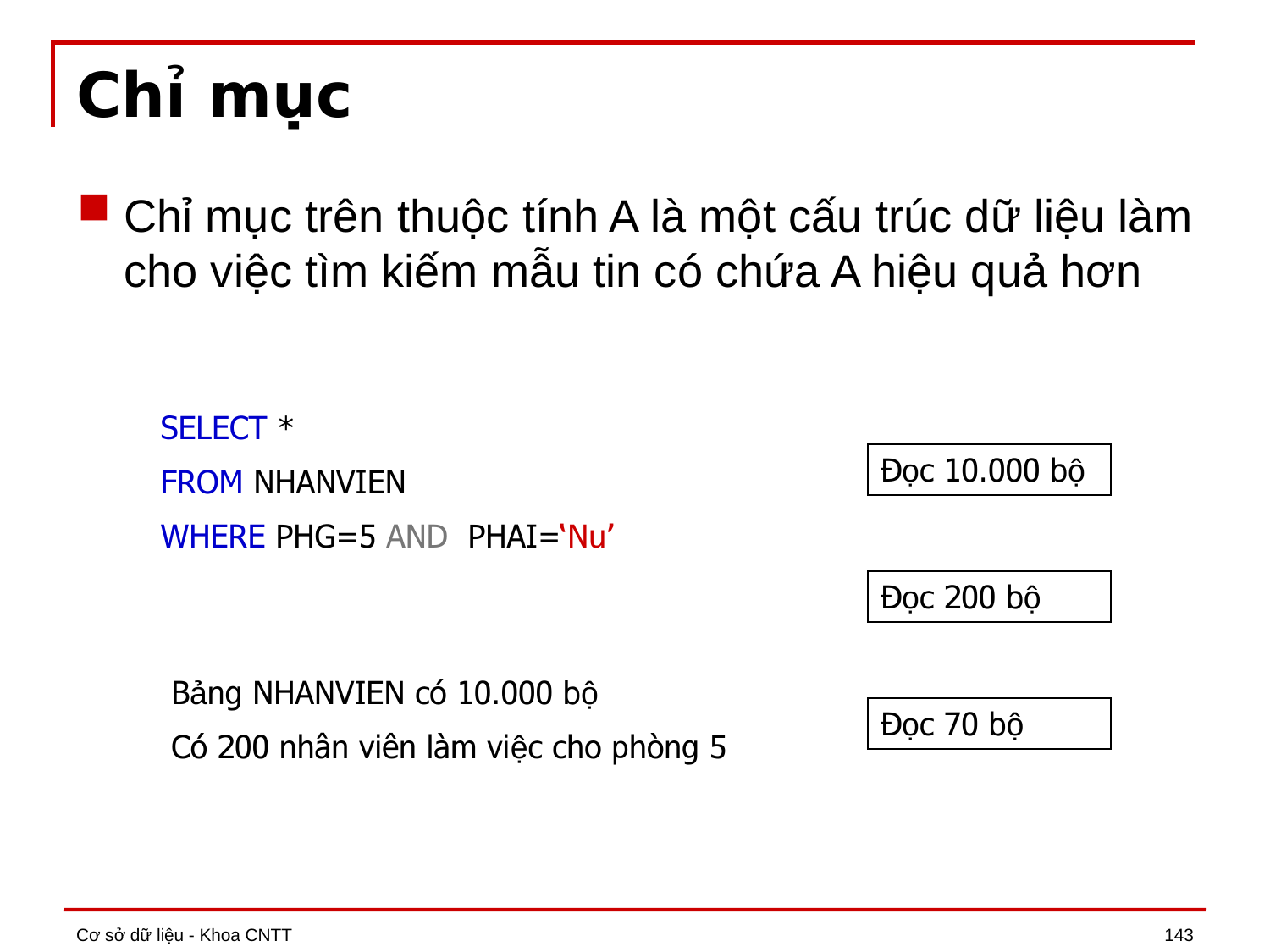

# Chỉ mục
Chỉ mục trên thuộc tính A là một cấu trúc dữ liệu làm cho việc tìm kiếm mẫu tin có chứa A hiệu quả hơn
SELECT *
FROM NHANVIEN
WHERE PHG=5 AND  PHAI=‘Nu’
Đọc 10.000 bộ
Đọc 200 bộ
Bảng NHANVIEN có 10.000 bộ
Có 200 nhân viên làm việc cho phòng 5
Đọc 70 bộ
Cơ sở dữ liệu - Khoa CNTT
143